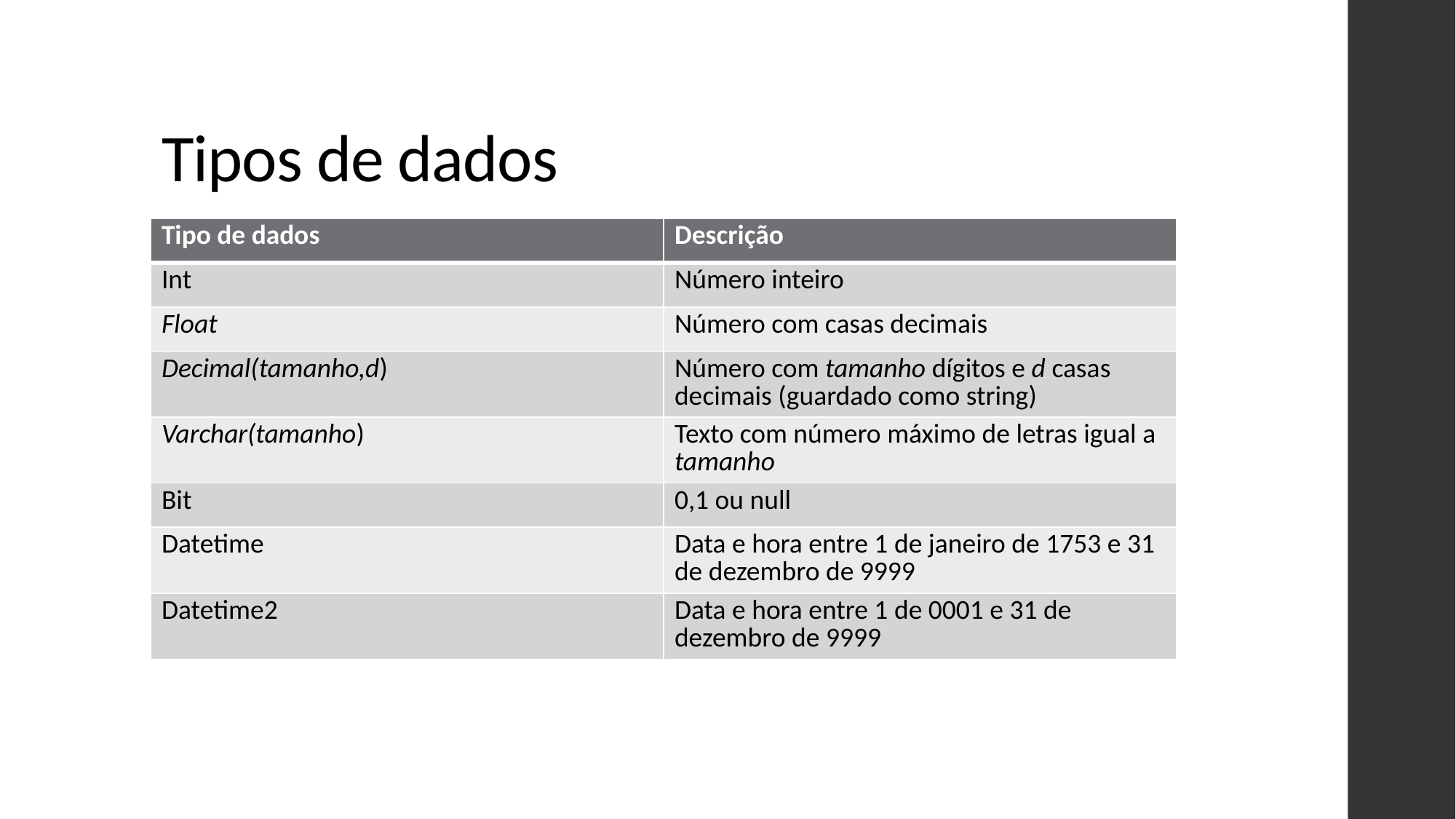

# Tipos de dados
| Tipo de dados | Descrição |
| --- | --- |
| Int | Número inteiro |
| Float | Número com casas decimais |
| Decimal(tamanho,d) | Número com tamanho dígitos e d casas decimais (guardado como string) |
| Varchar(tamanho) | Texto com número máximo de letras igual a tamanho |
| Bit | 0,1 ou null |
| Datetime | Data e hora entre 1 de janeiro de 1753 e 31 de dezembro de 9999 |
| Datetime2 | Data e hora entre 1 de 0001 e 31 de dezembro de 9999 |